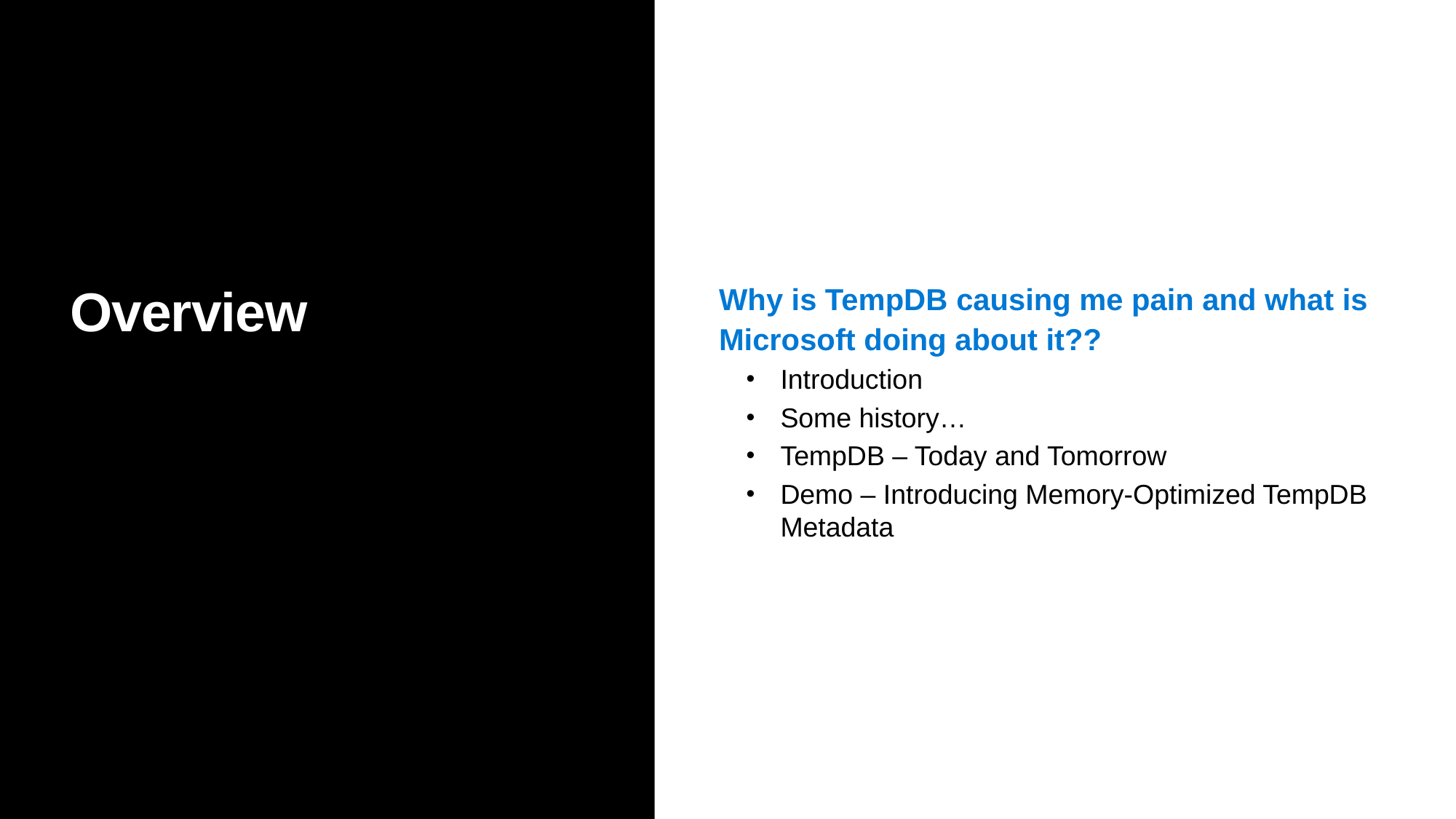

Why is TempDB causing me pain and what is Microsoft doing about it??
Introduction
Some history…
TempDB – Today and Tomorrow
Demo – Introducing Memory-Optimized TempDB Metadata
# Overview